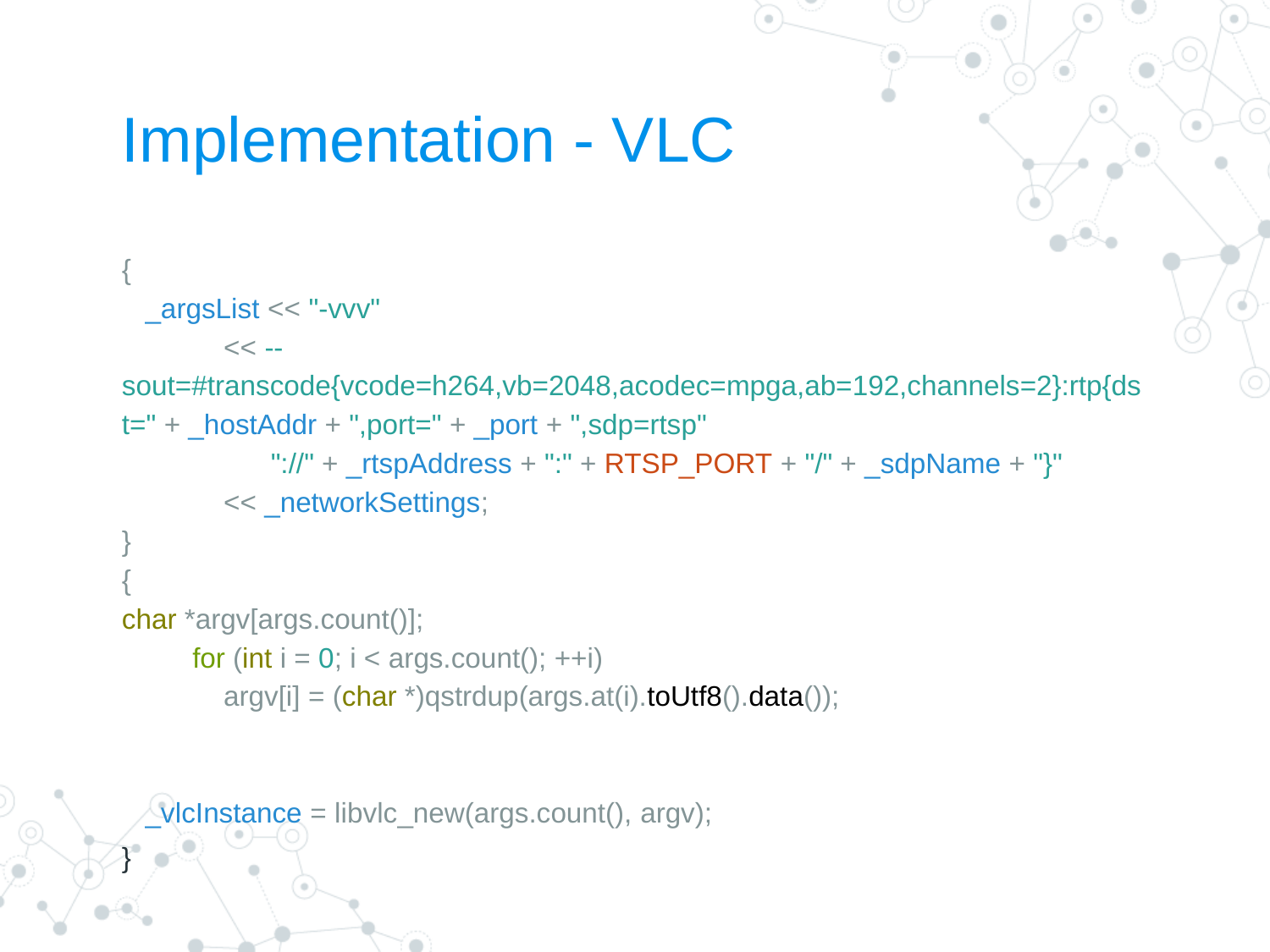

# Implementation - VLC
{
   _argsList << "-vvv"
             << --sout=#transcode{vcode=h264,vb=2048,acodec=mpga,ab=192,channels=2}:rtp{dst=" + _hostAddr + ",port=" + _port + ",sdp=rtsp"
                   "://" + _rtspAddress + ":" + RTSP_PORT + "/" + _sdpName + "}"
             << _networkSettings;
}
{
char *argv[args.count()];
         for (int i = 0; i < args.count(); ++i)
             argv[i] = (char *)qstrdup(args.at(i).toUtf8().data());

   _vlcInstance = libvlc_new(args.count(), argv);
}